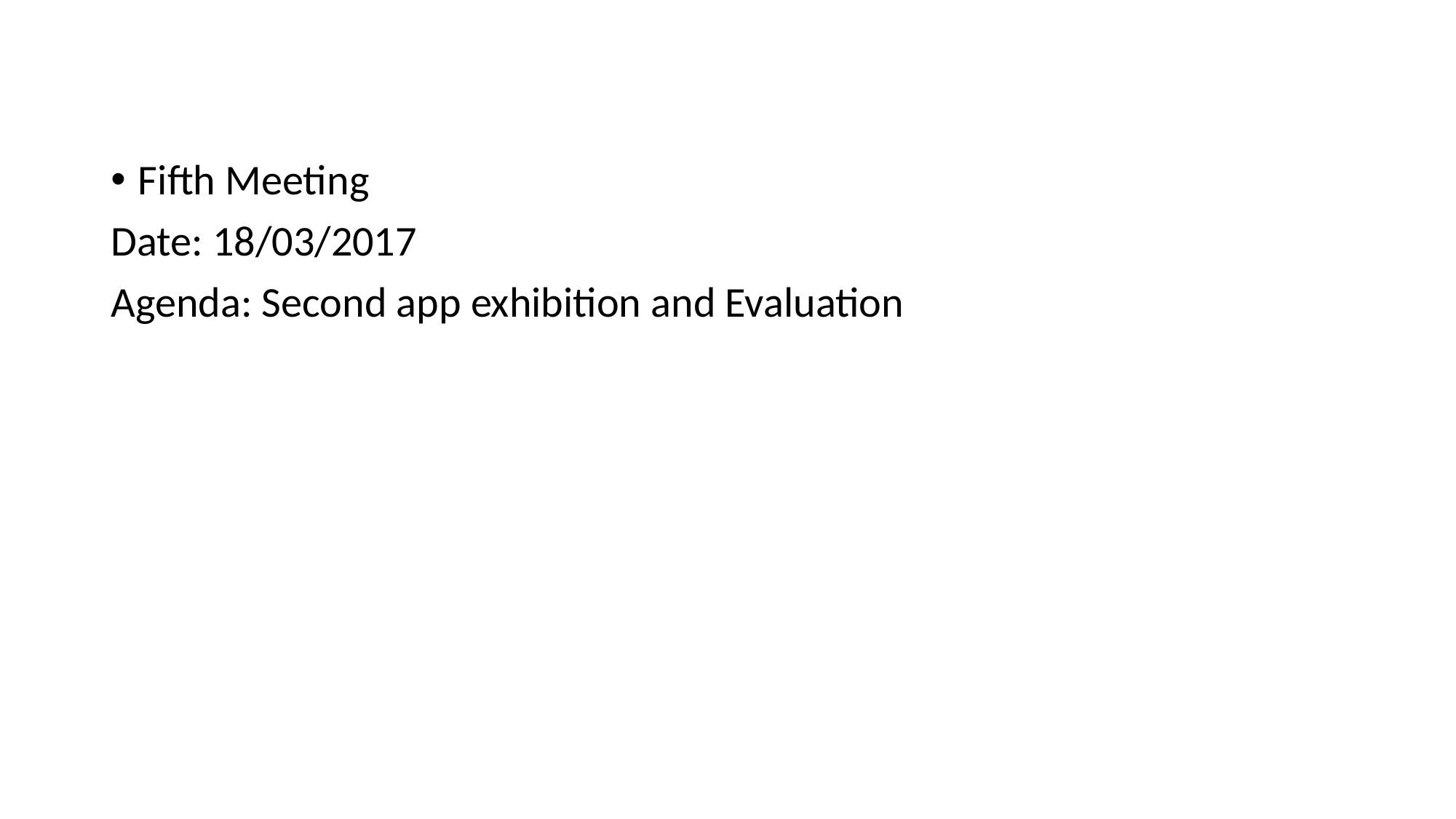

#
Fifth Meeting
Date: 18/03/2017
Agenda: Second app exhibition and Evaluation